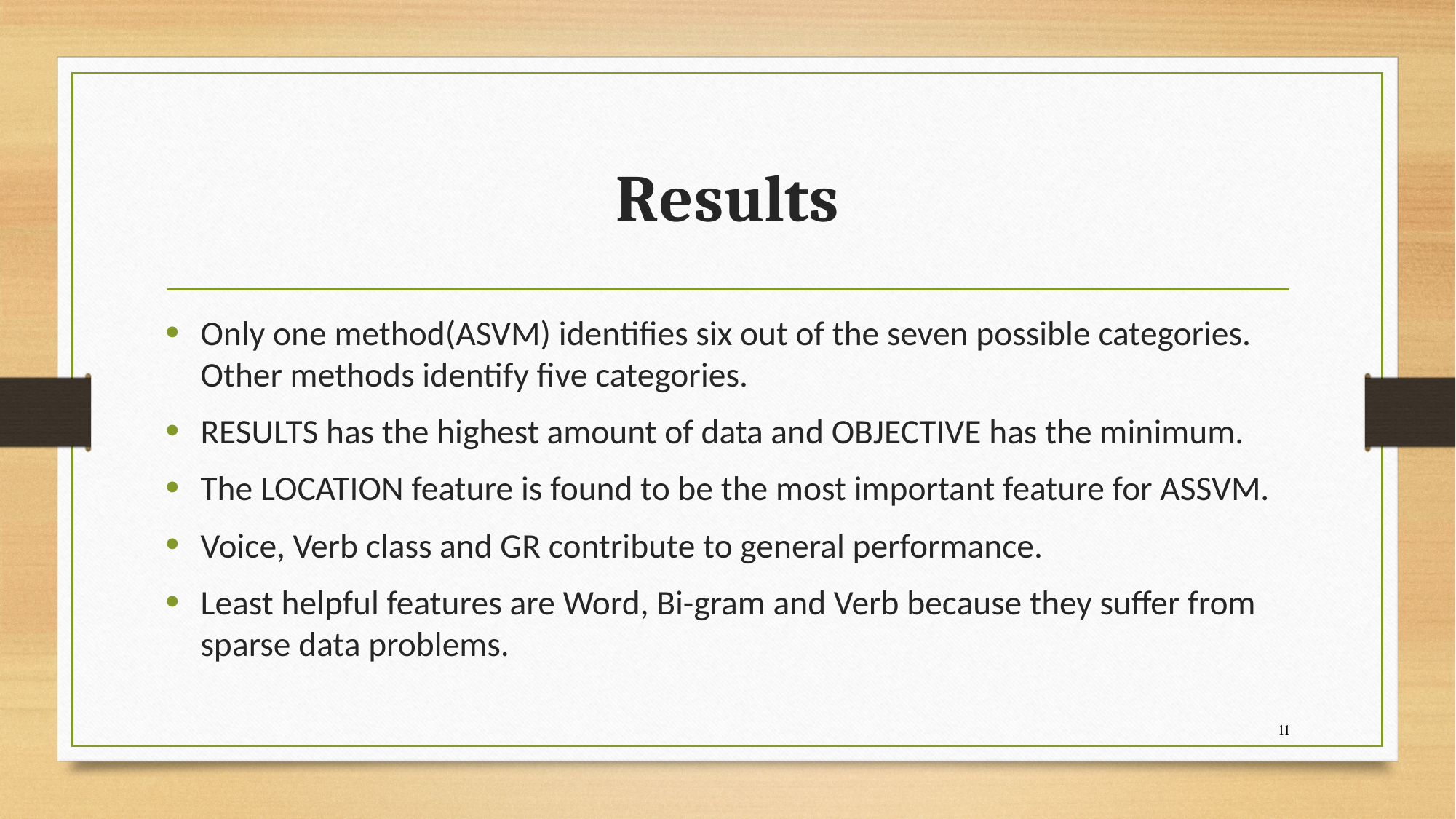

# Results
Only one method(ASVM) identifies six out of the seven possible categories. Other methods identify five categories.
RESULTS has the highest amount of data and OBJECTIVE has the minimum.
The LOCATION feature is found to be the most important feature for ASSVM.
Voice, Verb class and GR contribute to general performance.
Least helpful features are Word, Bi-gram and Verb because they suffer from sparse data problems.

11